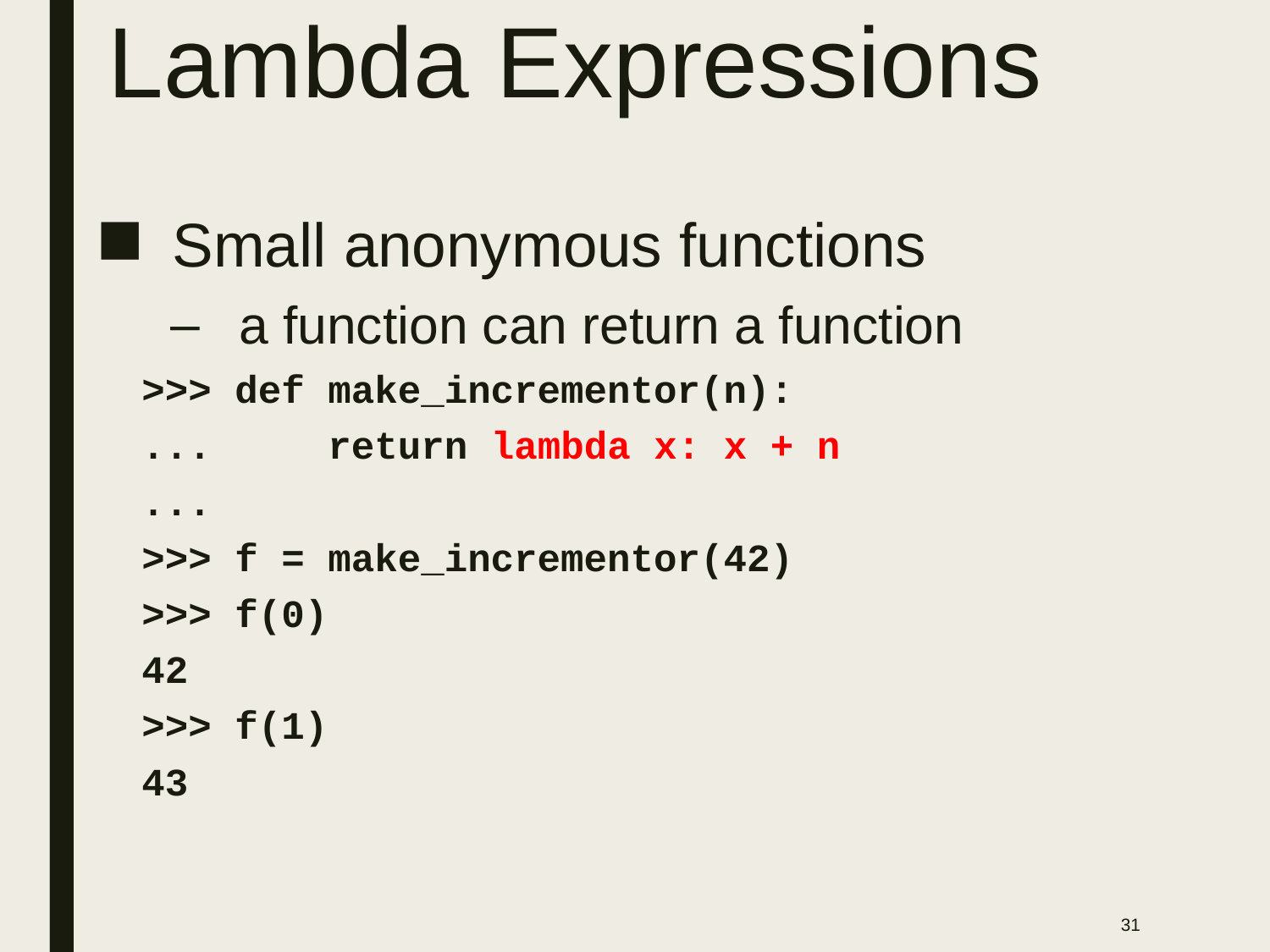

# Lambda Expressions
 Small anonymous functions
 a function can return a function
>>> def make_incrementor(n):
...     return lambda x: x + n
...
>>> f = make_incrementor(42)
>>> f(0)
42
>>> f(1)
43
31